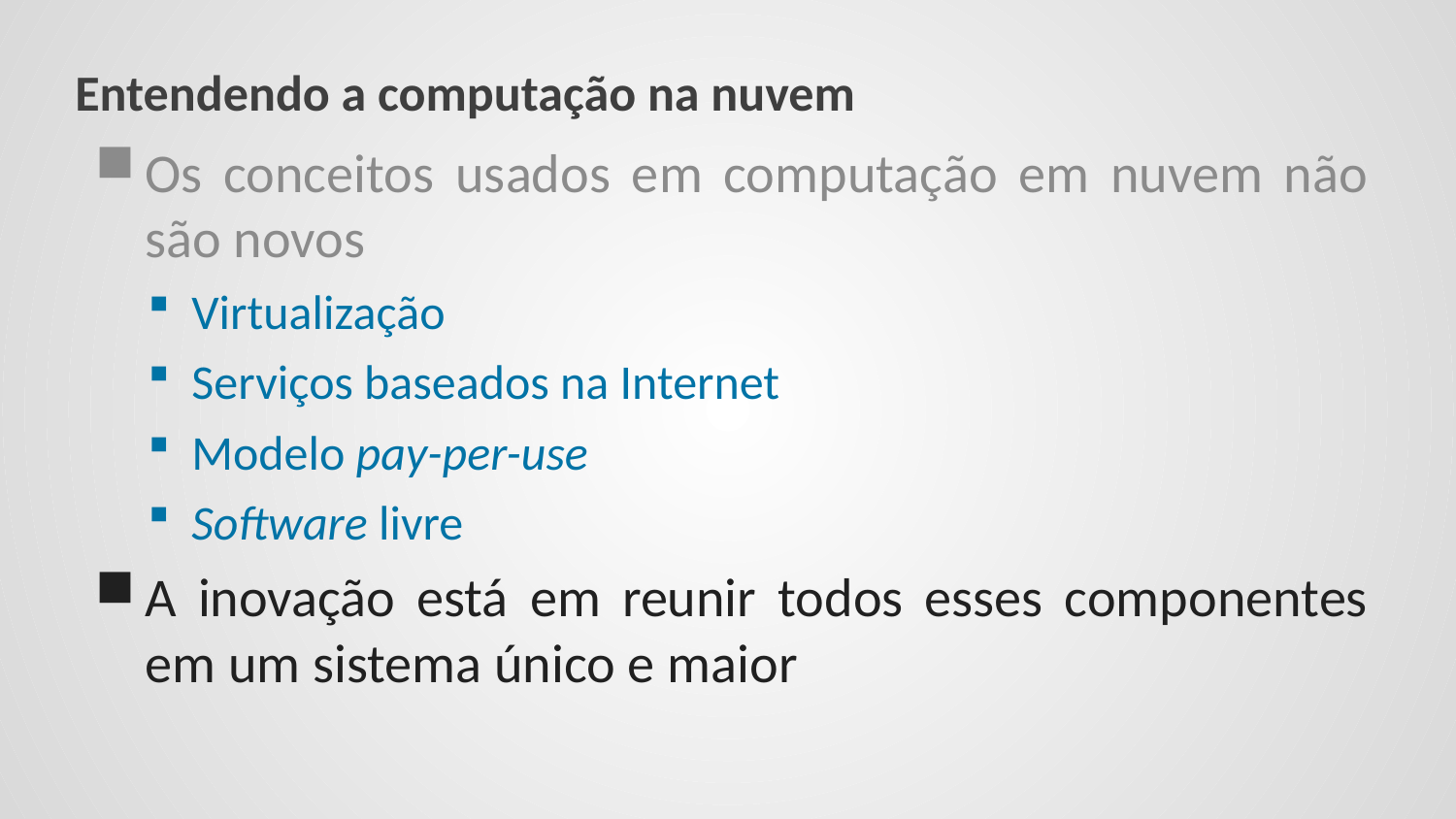

# Entendendo a computação na nuvem
Os conceitos usados em computação em nuvem não são novos
Virtualização
Serviços baseados na Internet
Modelo pay-per-use
Software livre
A inovação está em reunir todos esses componentes em um sistema único e maior